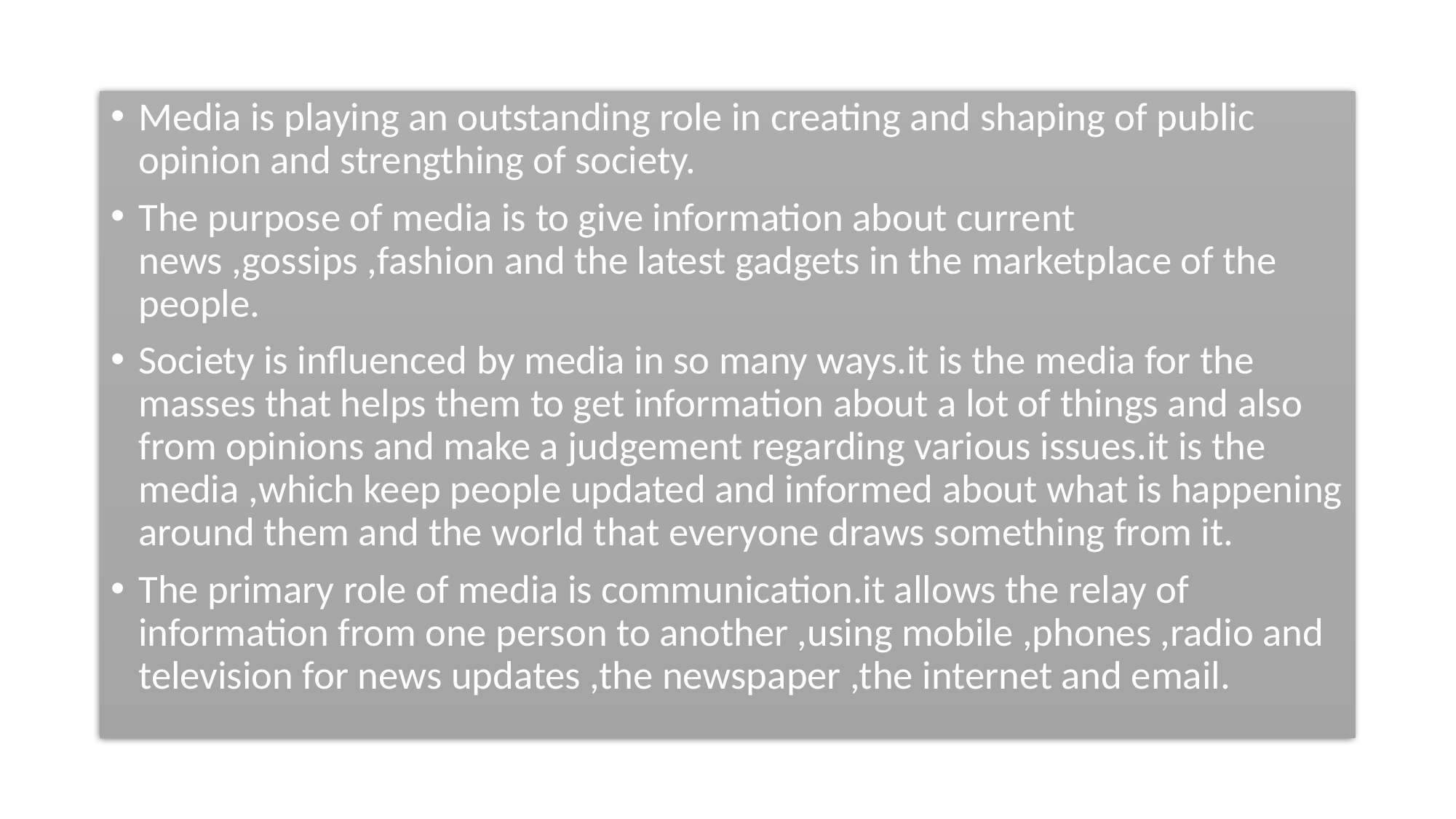

Media is playing an outstanding role in creating and shaping of public opinion and strengthing of society.
The purpose of media is to give information about current news ,gossips ,fashion and the latest gadgets in the marketplace of the people.
Society is influenced by media in so many ways.it is the media for the masses that helps them to get information about a lot of things and also from opinions and make a judgement regarding various issues.it is the media ,which keep people updated and informed about what is happening around them and the world that everyone draws something from it.
The primary role of media is communication.it allows the relay of information from one person to another ,using mobile ,phones ,radio and television for news updates ,the newspaper ,the internet and email.